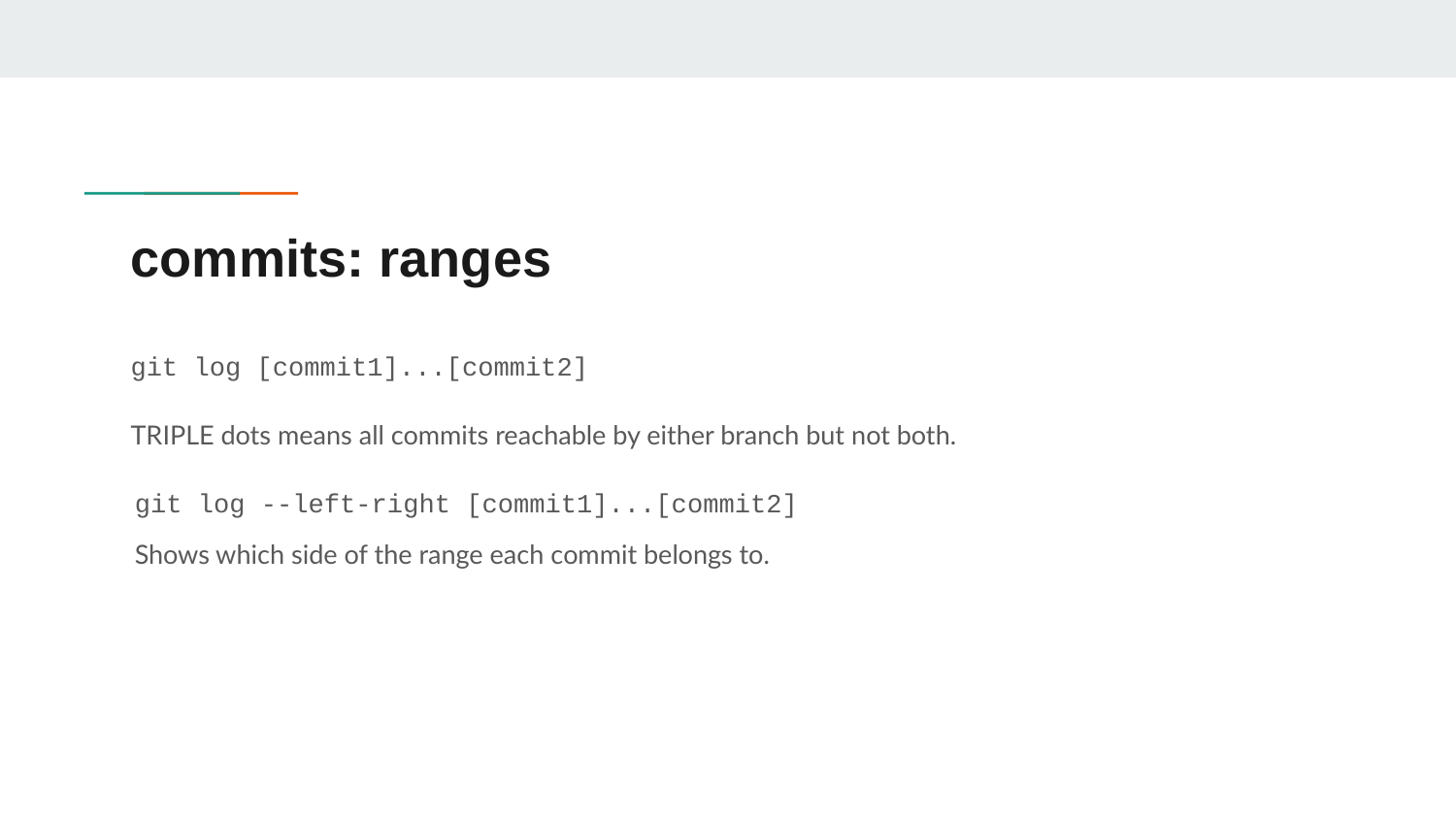

# commits: ranges
git log [commit1]...[commit2]
TRIPLE dots means all commits reachable by either branch but not both.
git log --left-right [commit1]...[commit2]
Shows which side of the range each commit belongs to.